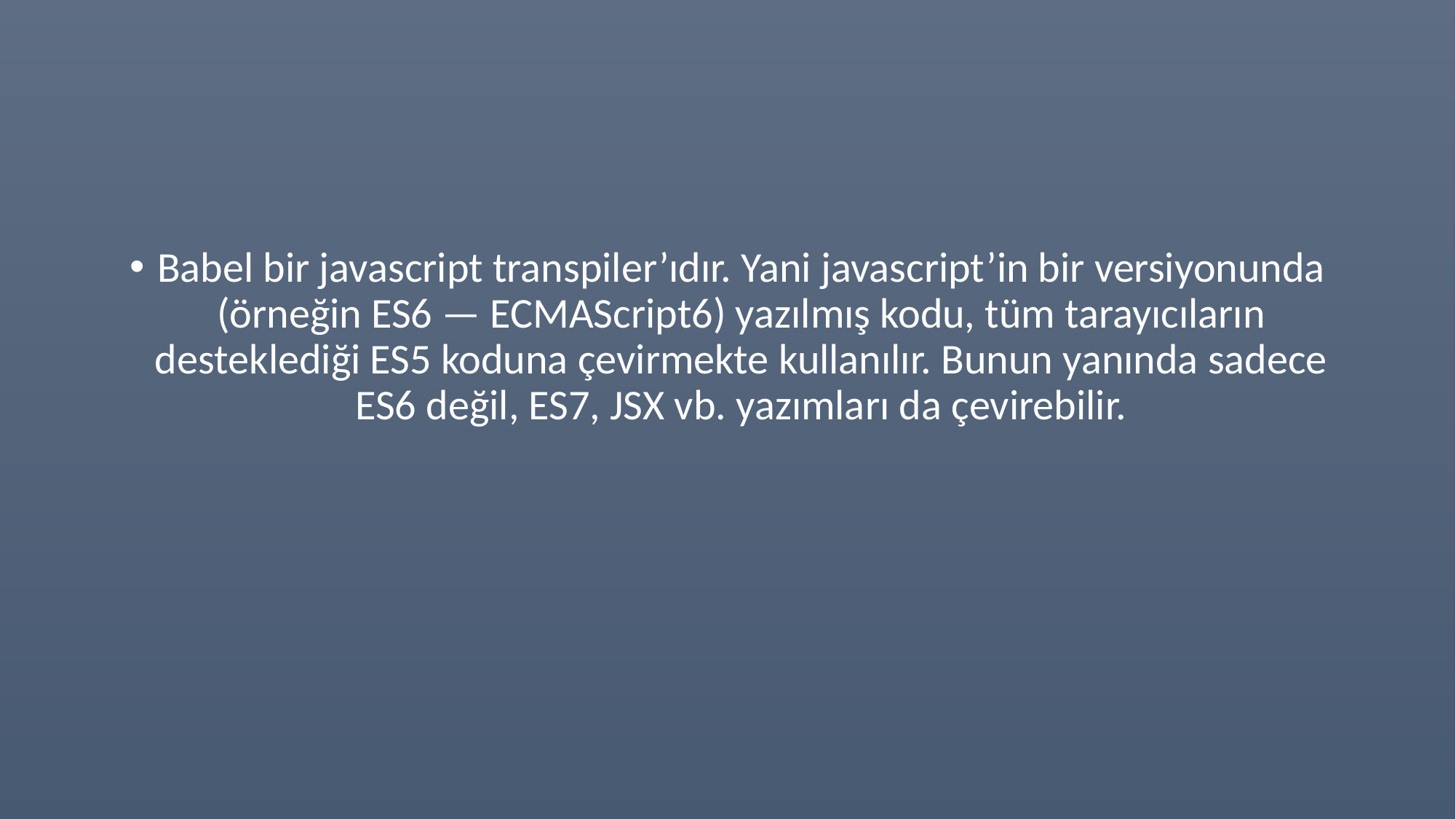

Babel bir javascript transpiler’ıdır. Yani javascript’in bir versiyonunda (örneğin ES6 — ECMAScript6) yazılmış kodu, tüm tarayıcıların desteklediği ES5 koduna çevirmekte kullanılır. Bunun yanında sadece ES6 değil, ES7, JSX vb. yazımları da çevirebilir.